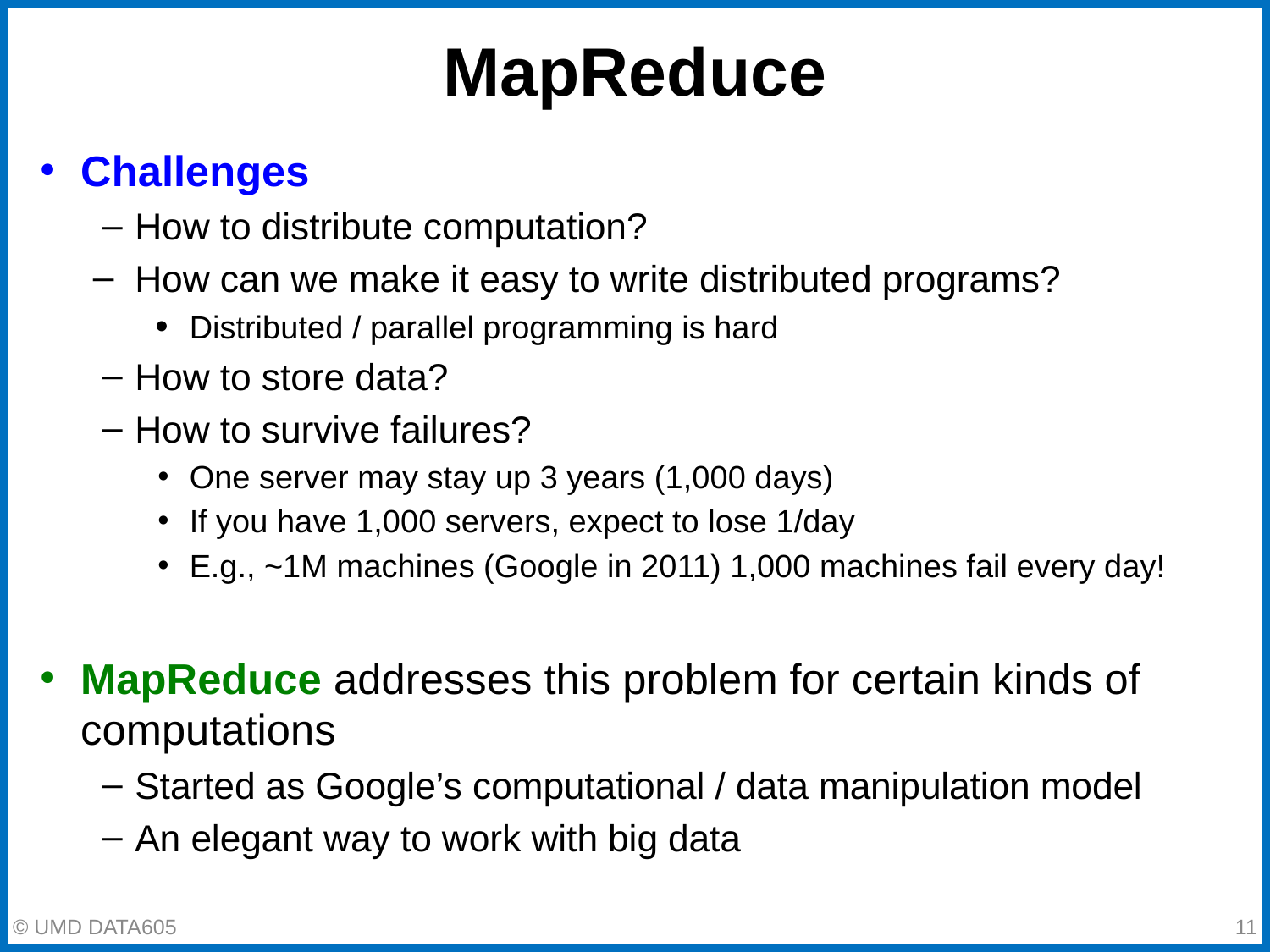

# MapReduce
Challenges
How to distribute computation?
How can we make it easy to write distributed programs?
Distributed / parallel programming is hard
How to store data?
How to survive failures?
One server may stay up 3 years (1,000 days)
If you have 1,000 servers, expect to lose 1/day
E.g., ~1M machines (Google in 2011) 1,000 machines fail every day!

MapReduce addresses this problem for certain kinds of computations
Started as Google’s computational / data manipulation model
An elegant way to work with big data
11